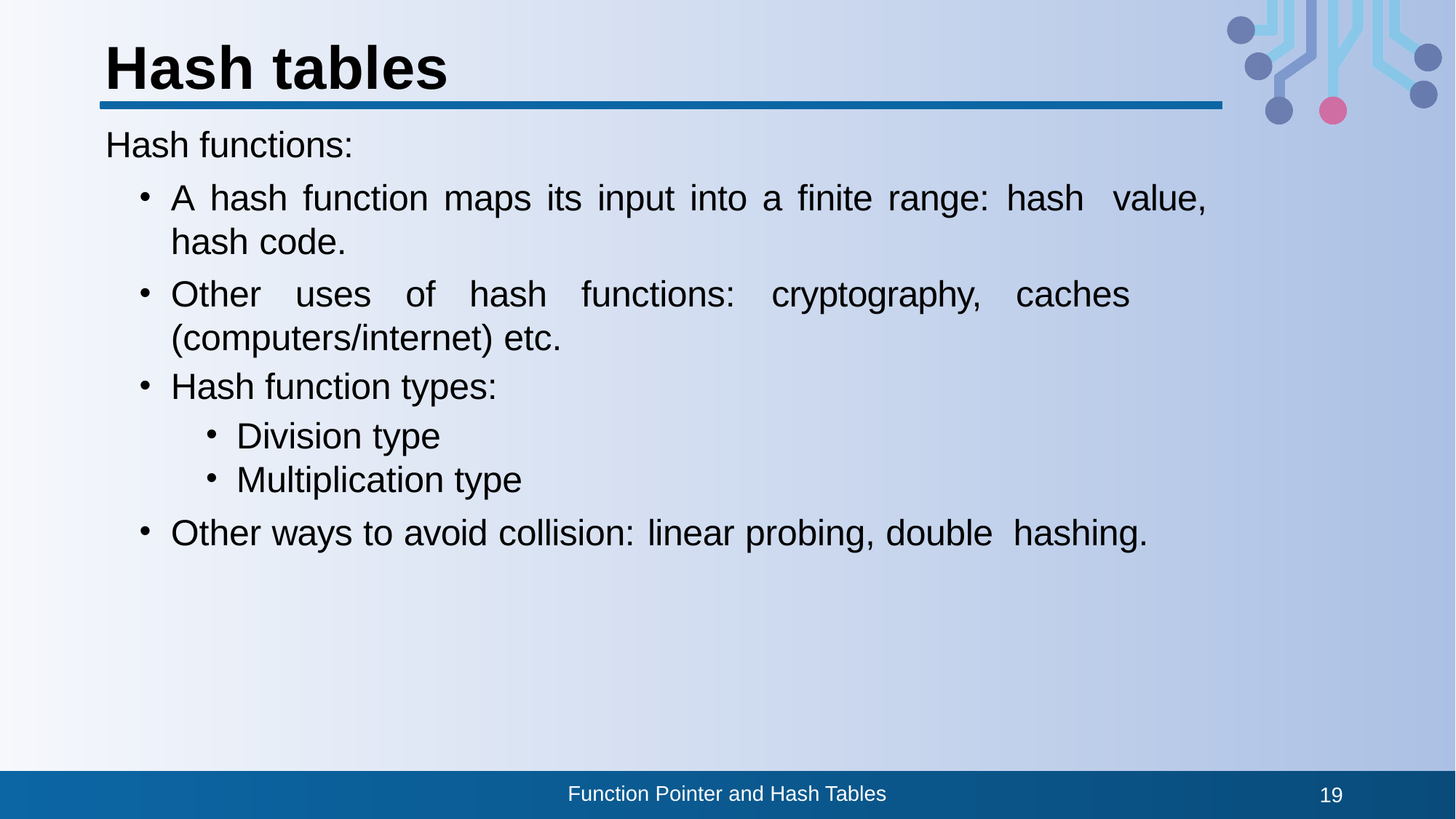

# Hash tables
Hash functions:
A hash function maps its input into a ﬁnite range: hash  value, hash code.
Other uses of hash functions: cryptography, caches  (computers/internet) etc.
Hash function types:
Division type
Multiplication type
Other ways to avoid collision: linear probing, double  hashing.
Function Pointer and Hash Tables
19